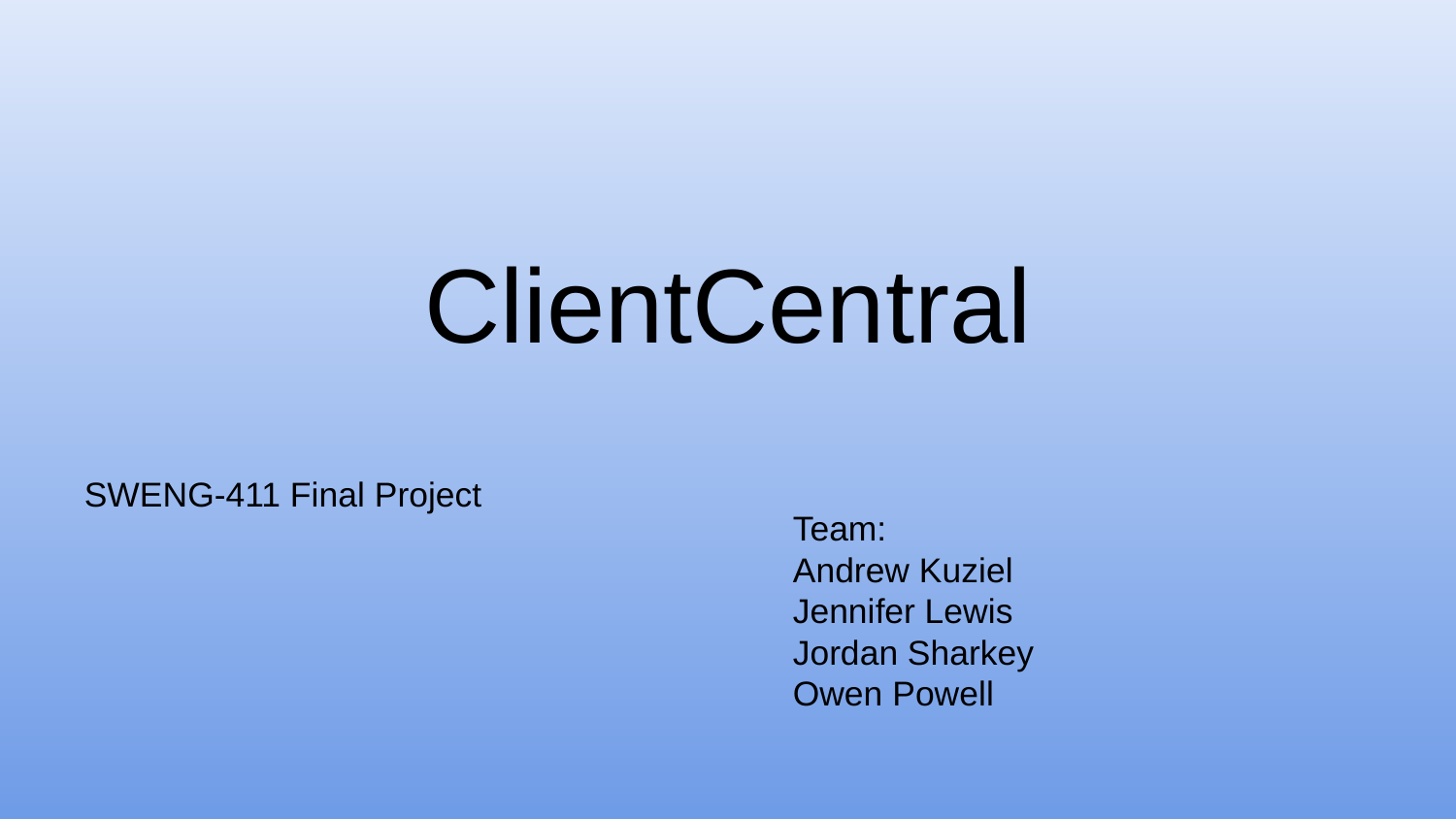

# ClientCentral
SWENG-411 Final Project
Team:
Andrew Kuziel
Jennifer Lewis
Jordan Sharkey
Owen Powell